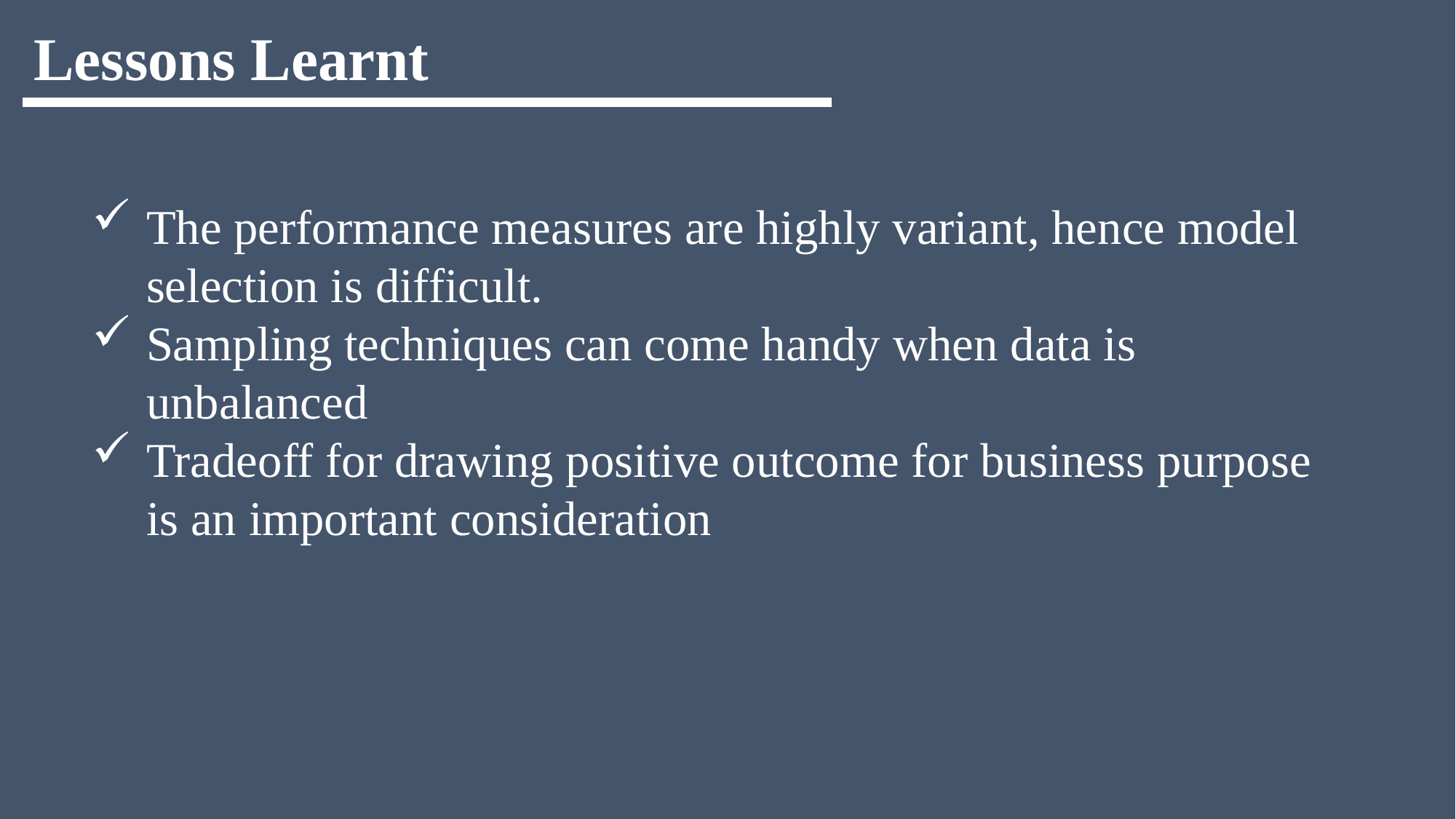

Lessons Learnt

The performance measures are highly variant, hence model selection is difficult.
Sampling techniques can come handy when data is unbalanced
Tradeoff for drawing positive outcome for business purpose is an important consideration